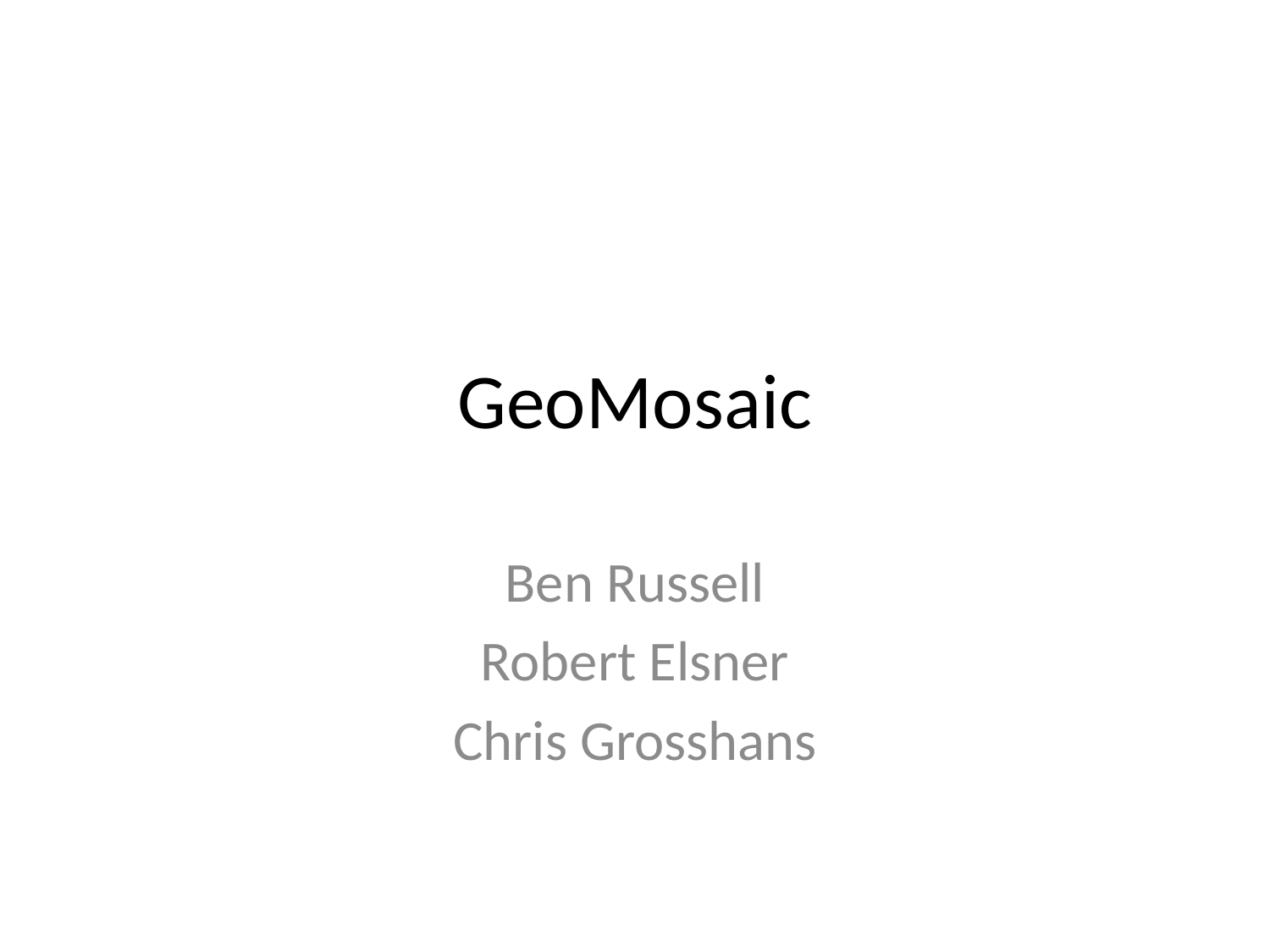

# GeoMosaic
Ben Russell
Robert Elsner
Chris Grosshans